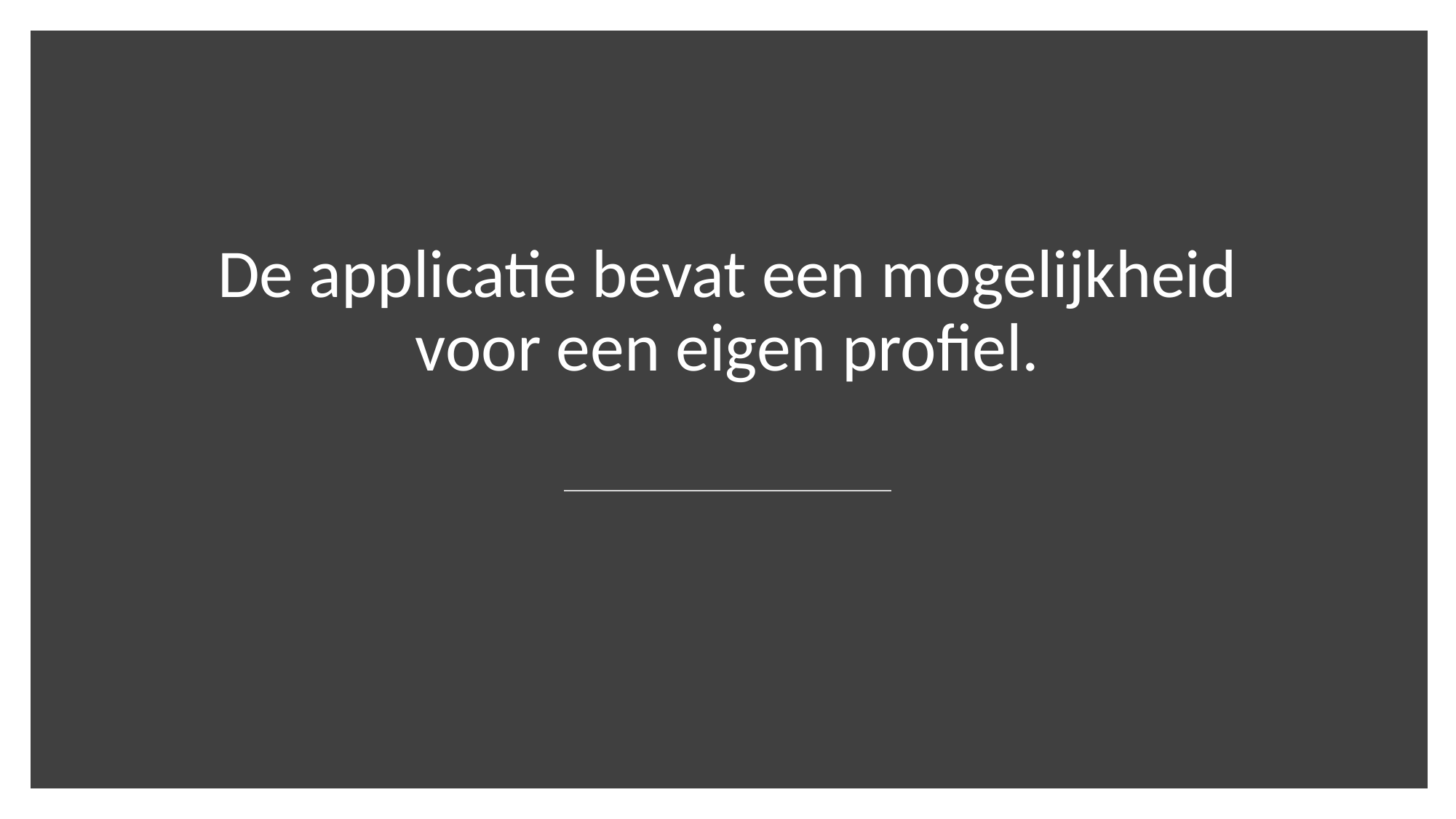

# De applicatie bevat een mogelijkheid voor een eigen profiel.